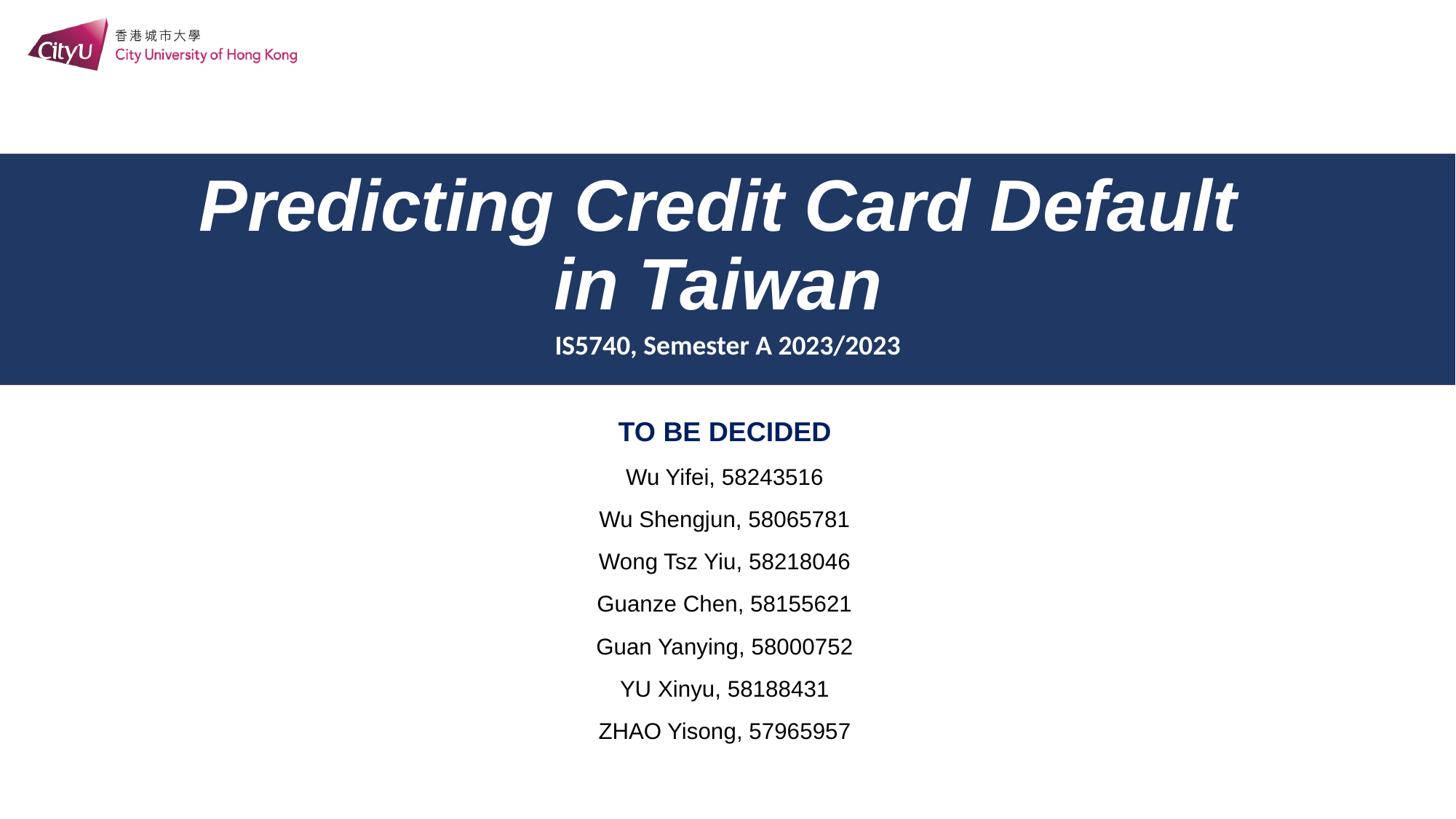

# Predicting Credit Card Default in Taiwan
IS5740, Semester A 2023/2023

TO BE DECIDED
Wu Yifei, 58243516
Wu Shengjun, 58065781
Wong Tsz Yiu, 58218046
Guanze Chen, 58155621
Guan Yanying, 58000752
YU Xinyu, 58188431
ZHAO Yisong, 57965957